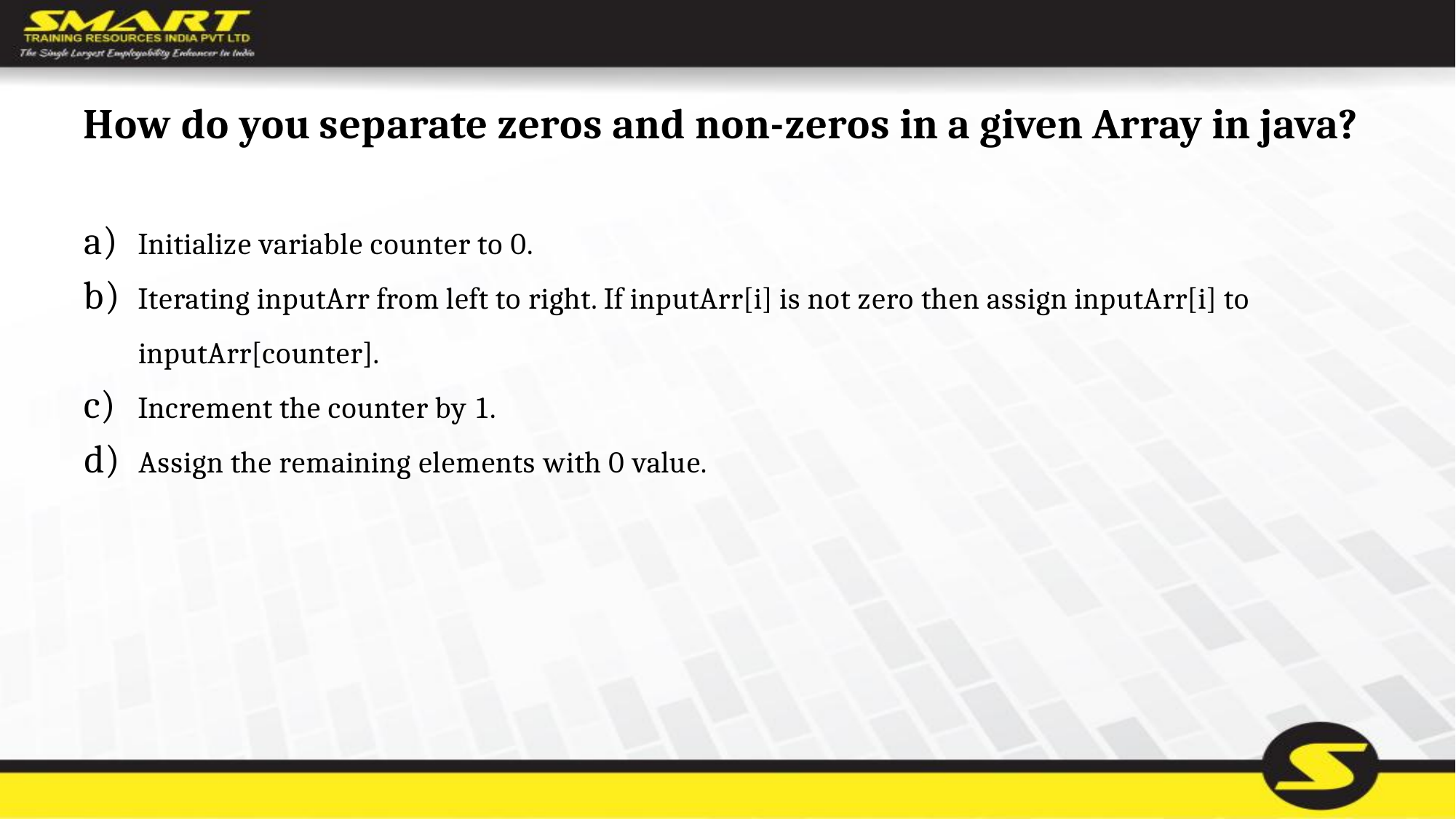

# How do you separate zeros and non-zeros in a given Array in java?
Initialize variable counter to 0.
Iterating inputArr from left to right. If inputArr[i] is not zero then assign inputArr[i] to inputArr[counter].
Increment the counter by 1.
Assign the remaining elements with 0 value.